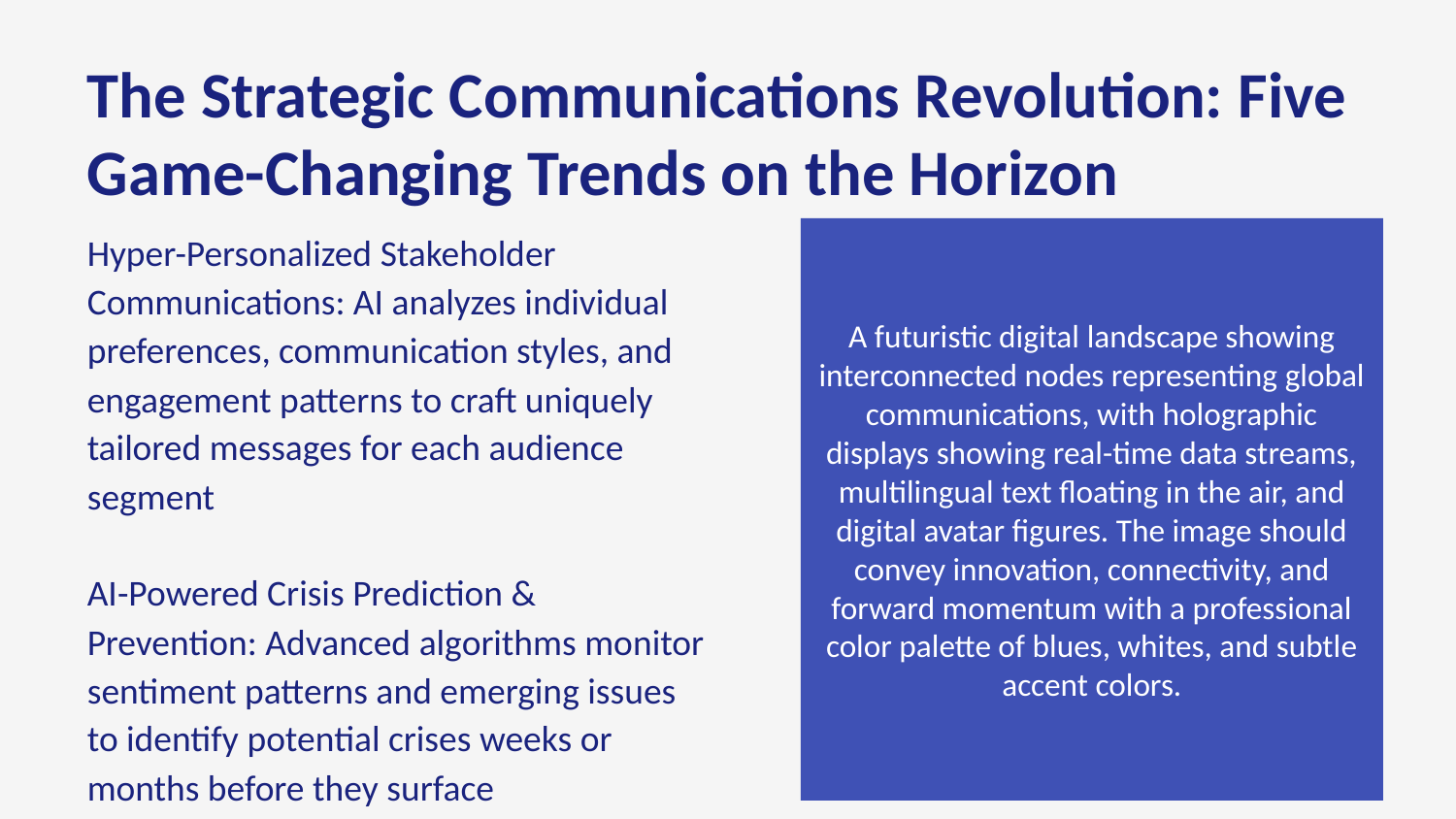

The Strategic Communications Revolution: Five Game-Changing Trends on the Horizon
Hyper-Personalized Stakeholder Communications: AI analyzes individual preferences, communication styles, and engagement patterns to craft uniquely tailored messages for each audience segment

AI-Powered Crisis Prediction & Prevention: Advanced algorithms monitor sentiment patterns and emerging issues to identify potential crises weeks or months before they surface

Virtual Spokespersons & Avatar Technology: Photorealistic digital representatives deliver consistent messaging across multiple channels, languages, and time zones simultaneously

Real-Time Multilingual Global Campaigns: Instant translation and cultural adaptation enable truly synchronized worldwide communications with local relevance

Predictive Reputation Management: Machine learning forecasts reputation impacts of strategic decisions, allowing proactive reputation protection and enhancement

A futuristic digital landscape showing interconnected nodes representing global communications, with holographic displays showing real-time data streams, multilingual text floating in the air, and digital avatar figures. The image should convey innovation, connectivity, and forward momentum with a professional color palette of blues, whites, and subtle accent colors.